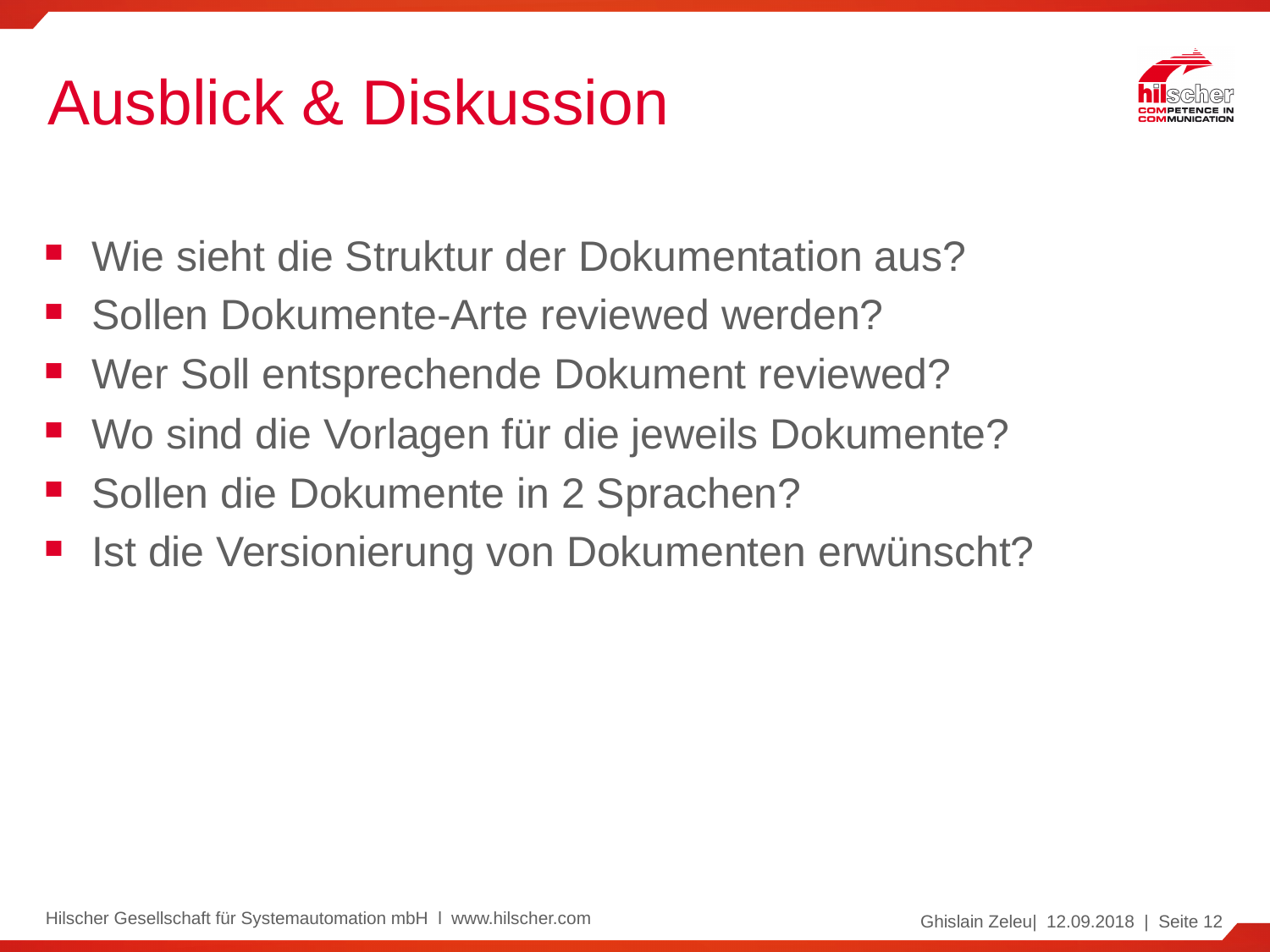

# Ausblick & Diskussion
Wie sieht die Struktur der Dokumentation aus?
Sollen Dokumente-Arte reviewed werden?
Wer Soll entsprechende Dokument reviewed?
Wo sind die Vorlagen für die jeweils Dokumente?
Sollen die Dokumente in 2 Sprachen?
Ist die Versionierung von Dokumenten erwünscht?

Hilscher Gesellschaft für Systemautomation mbH  l  www.hilscher.com